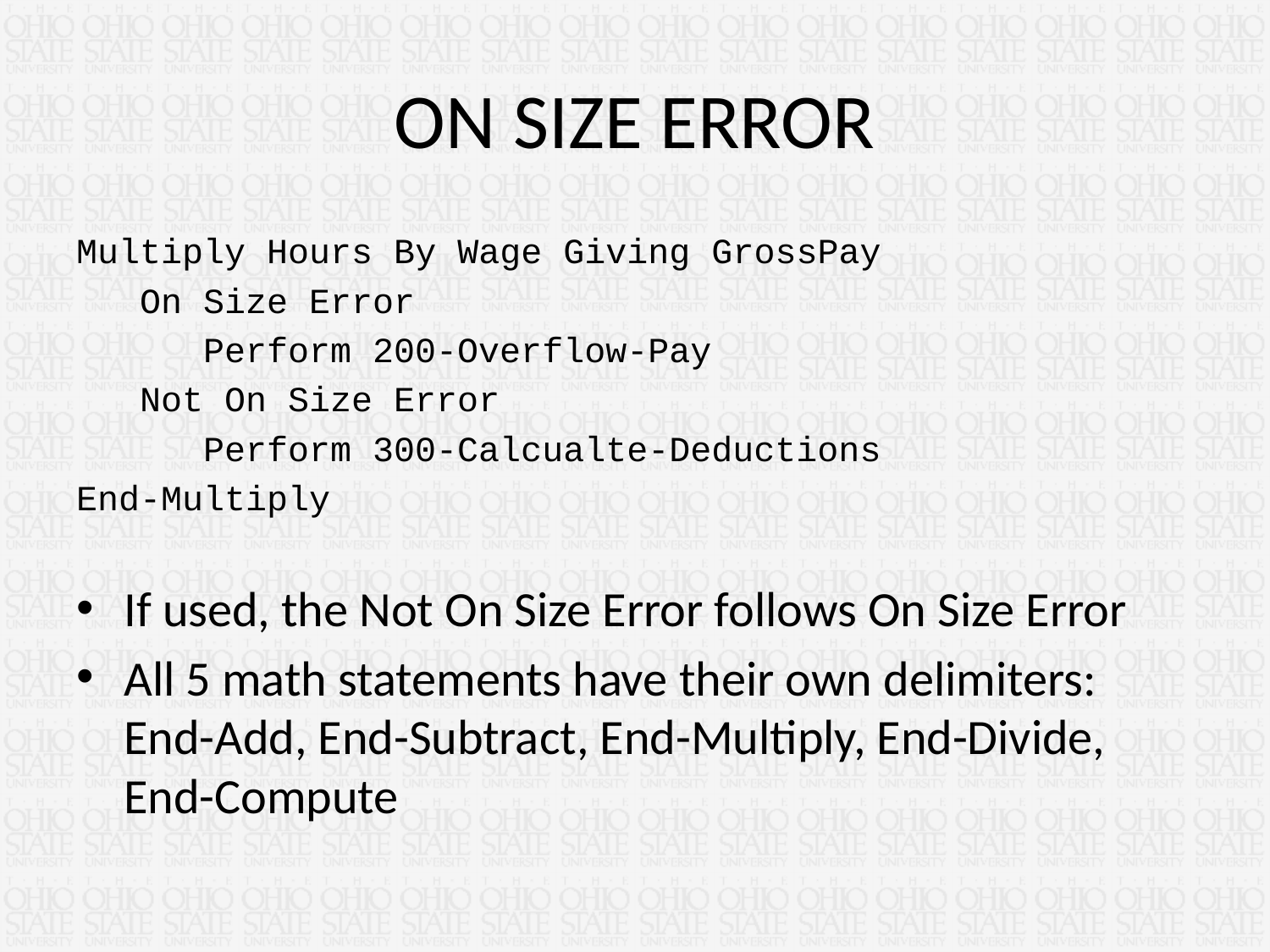

# ON SIZE ERROR
Multiply Hours By Wage Giving GrossPay
   On Size Error
      Perform 200-Overflow-Pay
   Not On Size Error
      Perform 300-Calcualte-Deductions
End-Multiply

If used, the Not On Size Error follows On Size Error
All 5 math statements have their own delimiters: End-Add, End-Subtract, End-Multiply, End-Divide, End-Compute